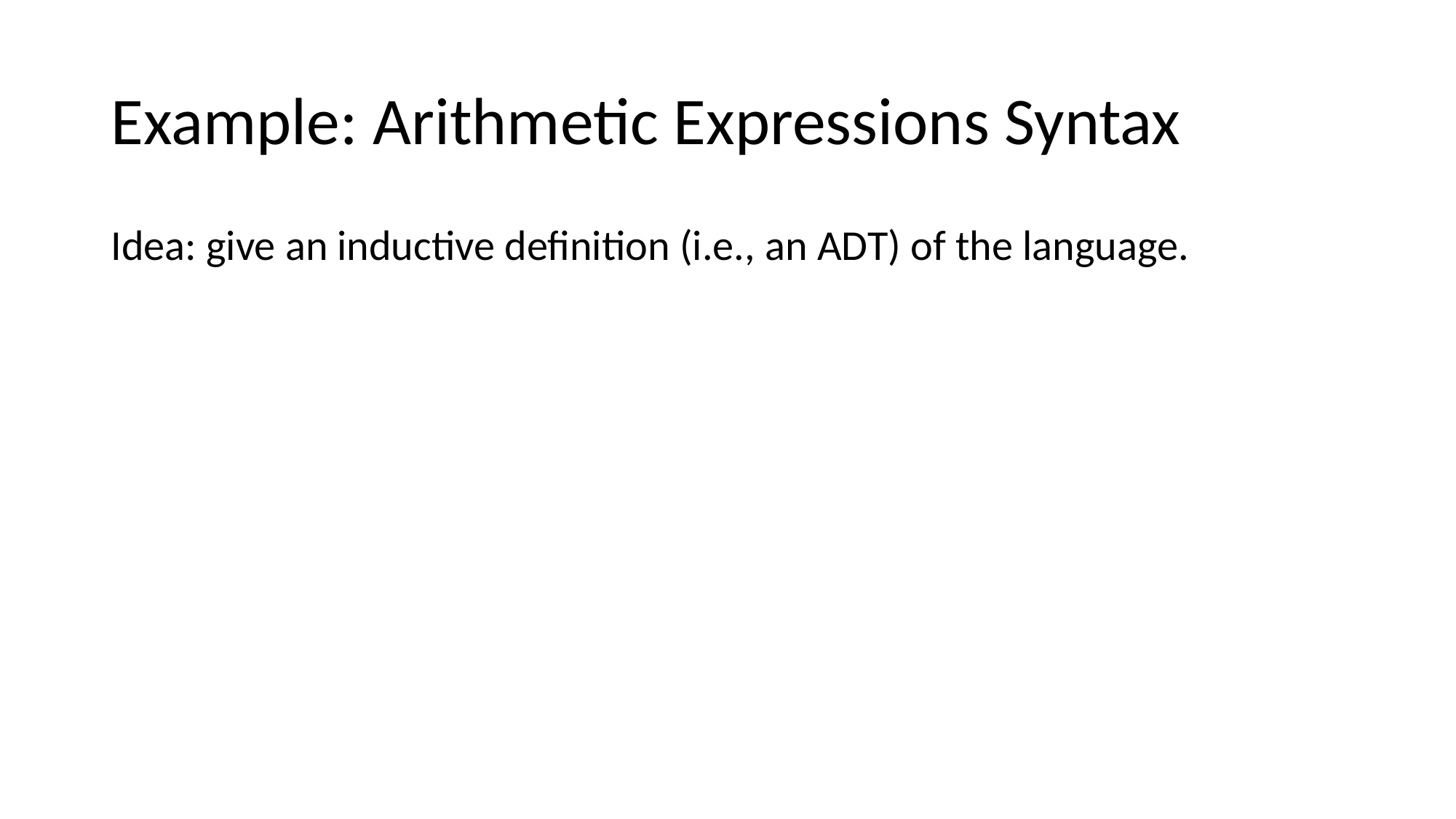

# Example: Arithmetic Expressions Syntax
Idea: give an inductive definition (i.e., an ADT) of the language.